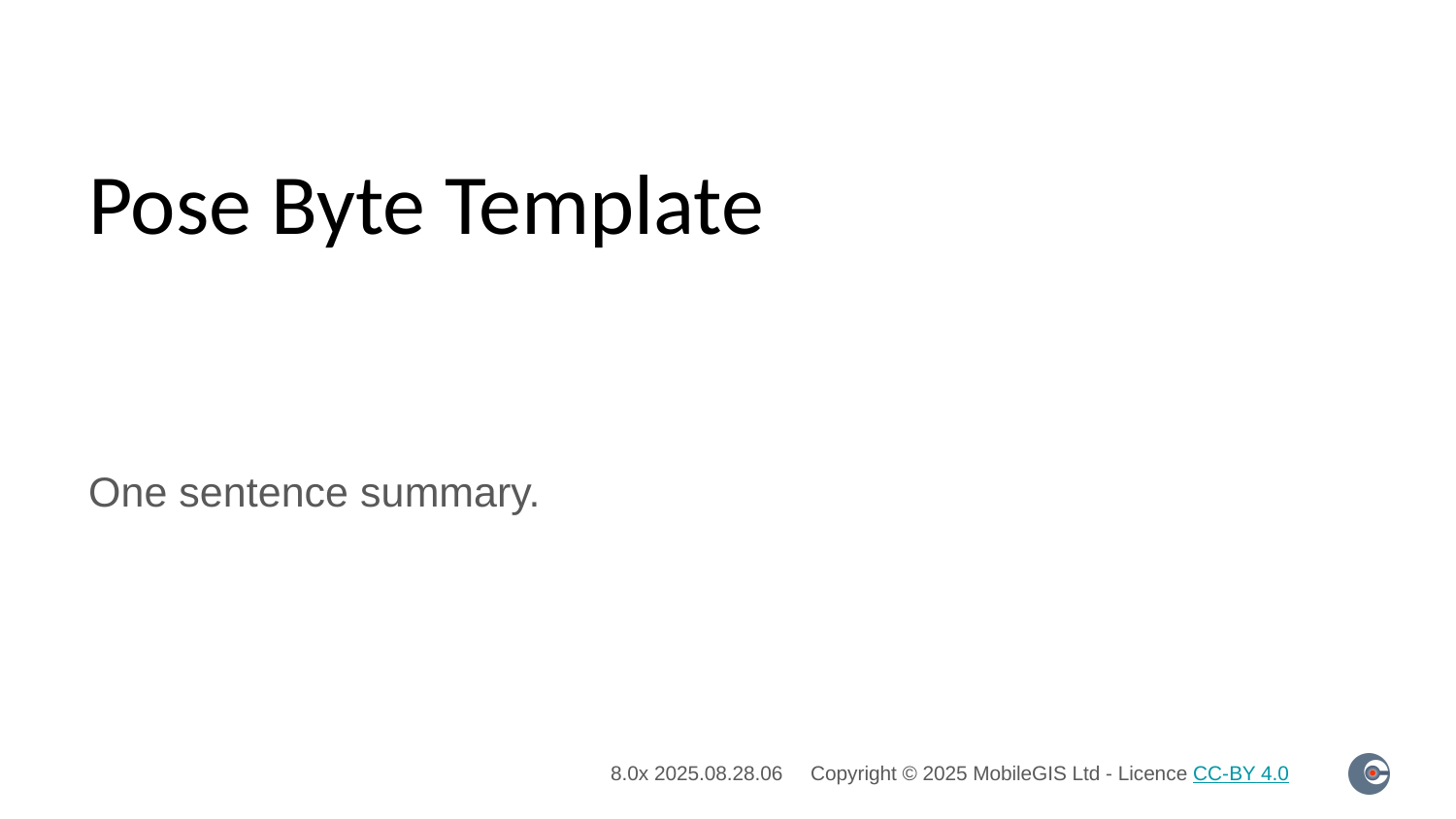

# Pose Byte Template
One sentence summary.